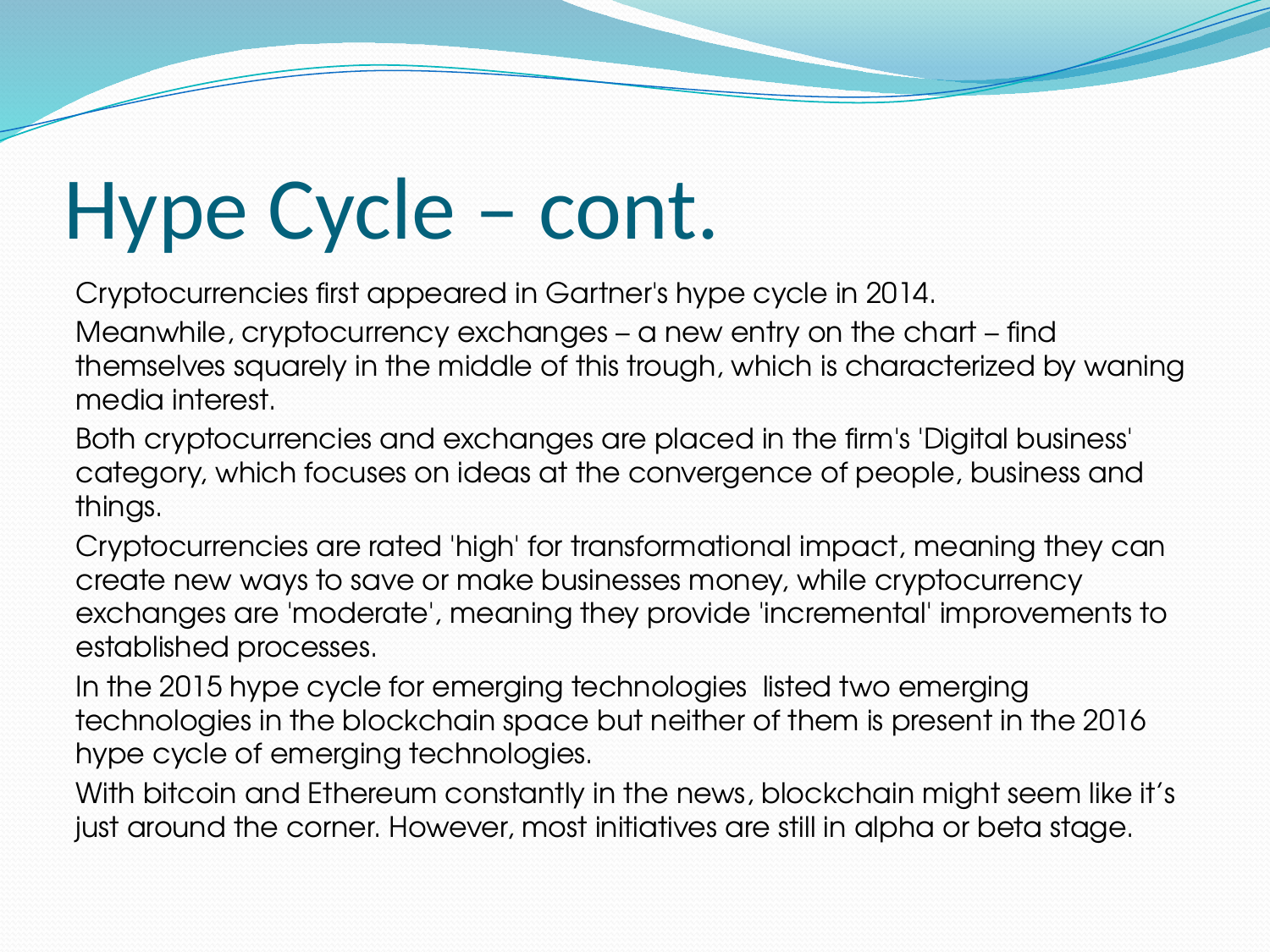

# Hype Cycle – cont.
Cryptocurrencies first appeared in Gartner's hype cycle in 2014.
Meanwhile, cryptocurrency exchanges – a new entry on the chart – find themselves squarely in the middle of this trough, which is characterized by waning media interest.
Both cryptocurrencies and exchanges are placed in the firm's 'Digital business' category, which focuses on ideas at the convergence of people, business and things.
Cryptocurrencies are rated 'high' for transformational impact, meaning they can create new ways to save or make businesses money, while cryptocurrency exchanges are 'moderate', meaning they provide 'incremental' improvements to established processes.
In the 2015 hype cycle for emerging technologies  listed two emerging technologies in the blockchain space but neither of them is present in the 2016 hype cycle of emerging technologies.
With bitcoin and Ethereum constantly in the news, blockchain might seem like it’s just around the corner. However, most initiatives are still in alpha or beta stage.